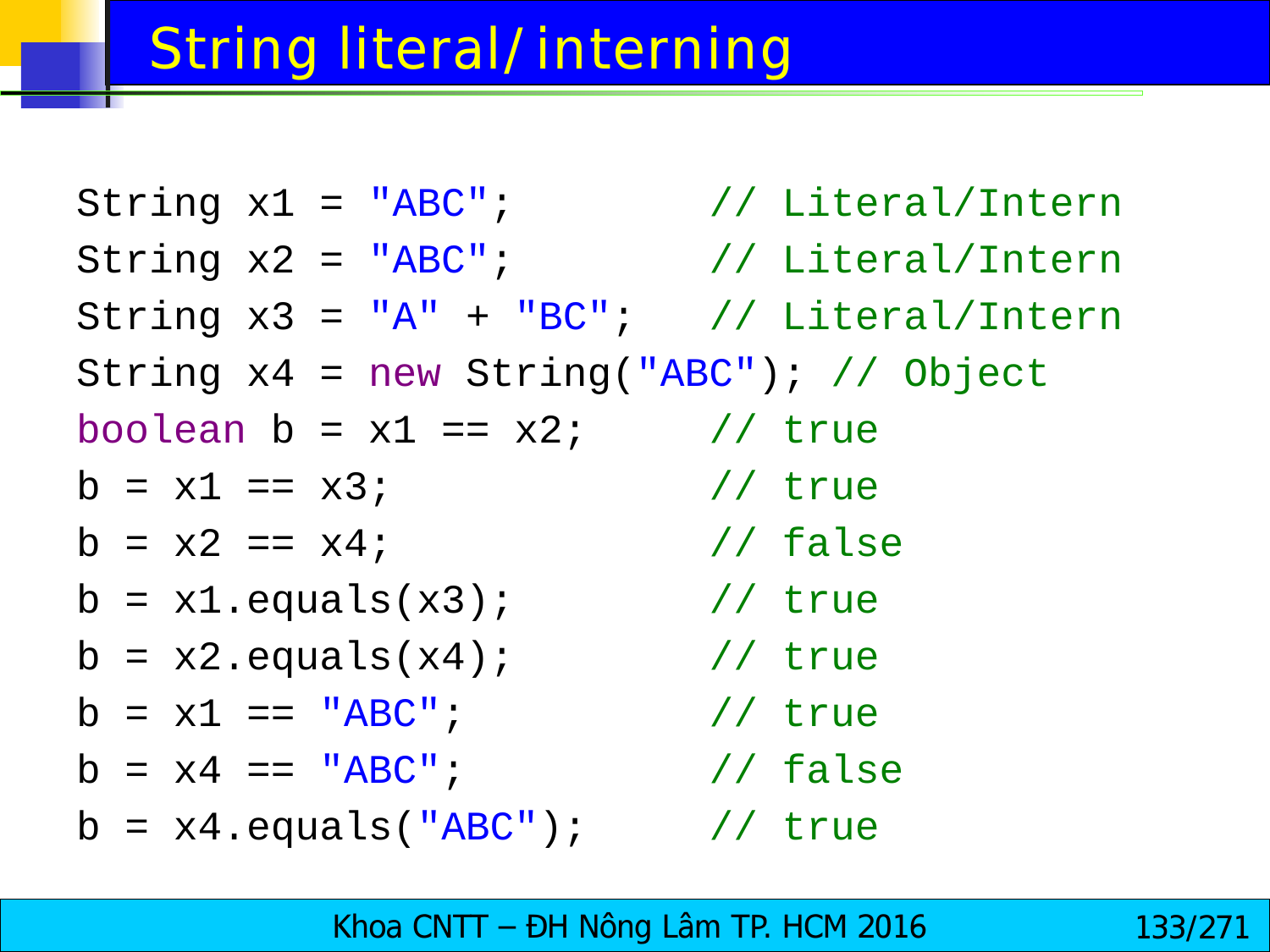

# String literal/interning
String x1 = "ABC";        // Literal/Intern
String x2 = "ABC";        // Literal/Intern
String x3 = "A" + "BC";   // Literal/Intern
String x4 = new String("ABC"); // Object
boolean b = x1 == x2;     // true
b = x1 == x3;             // true
b = x2 == x4;             // false
b = x1.equals(x3);        // true
b = x2.equals(x4);        // true
b = x1 == "ABC";          // true
b = x4 == "ABC";          // false
b = x4.equals("ABC");     // true